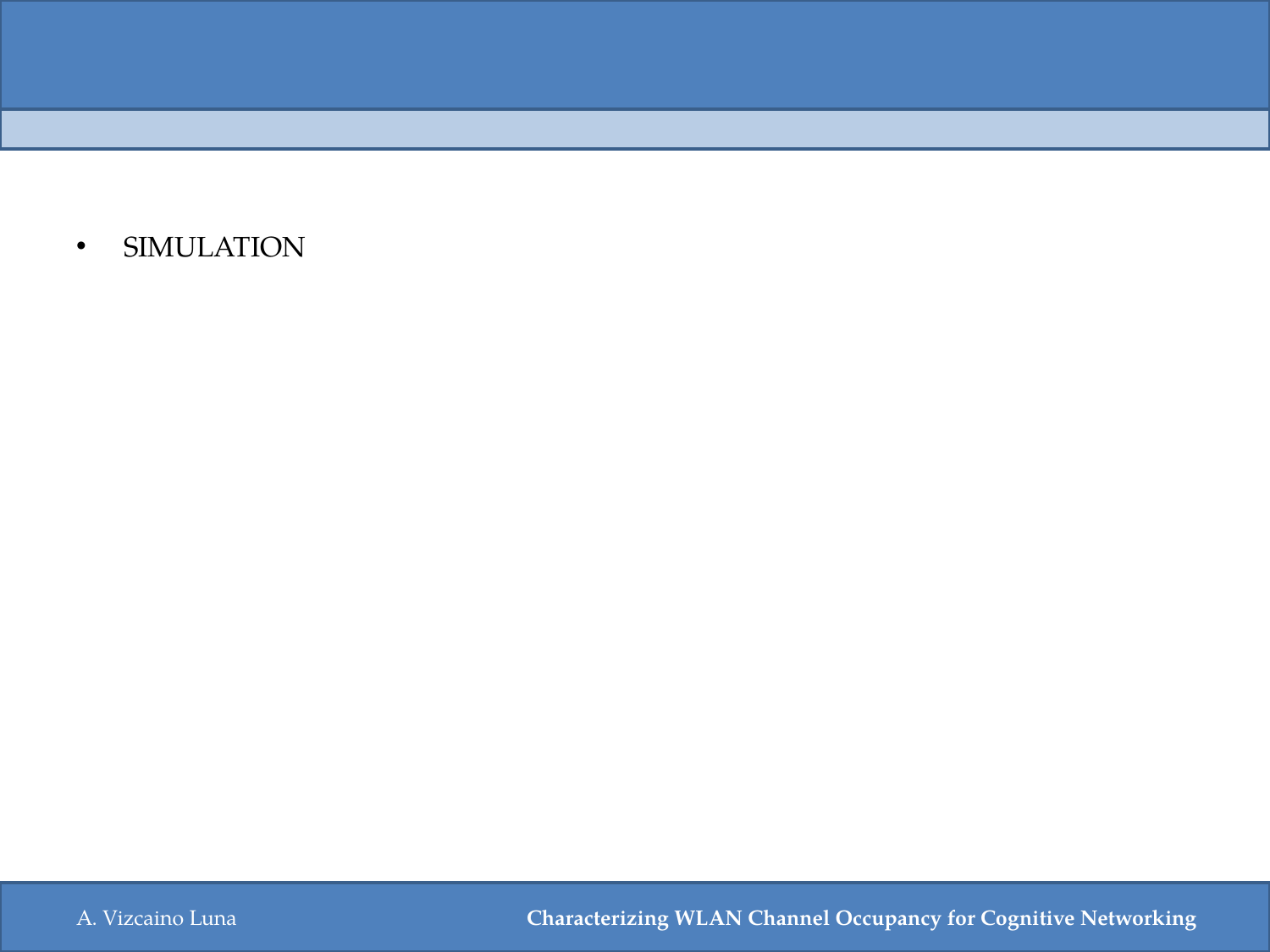

#
SIMULATION

A. Vizcaino Luna
Characterizing WLAN Channel Occupancy for Cognitive Networking